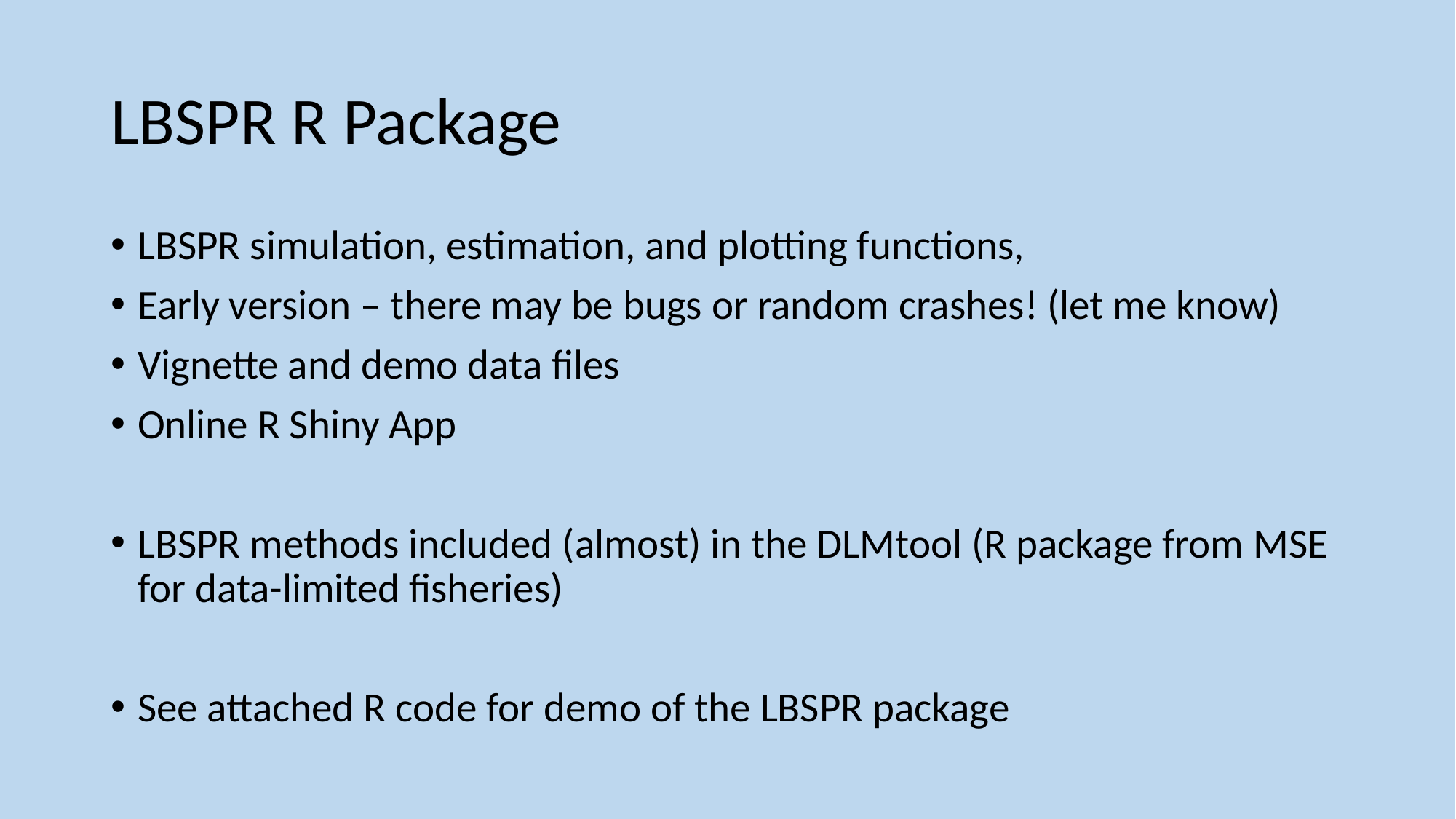

# LBSPR R Package
LBSPR simulation, estimation, and plotting functions,
Early version – there may be bugs or random crashes! (let me know)
Vignette and demo data files
Online R Shiny App

LBSPR methods included (almost) in the DLMtool (R package from MSE for data-limited fisheries)

See attached R code for demo of the LBSPR package